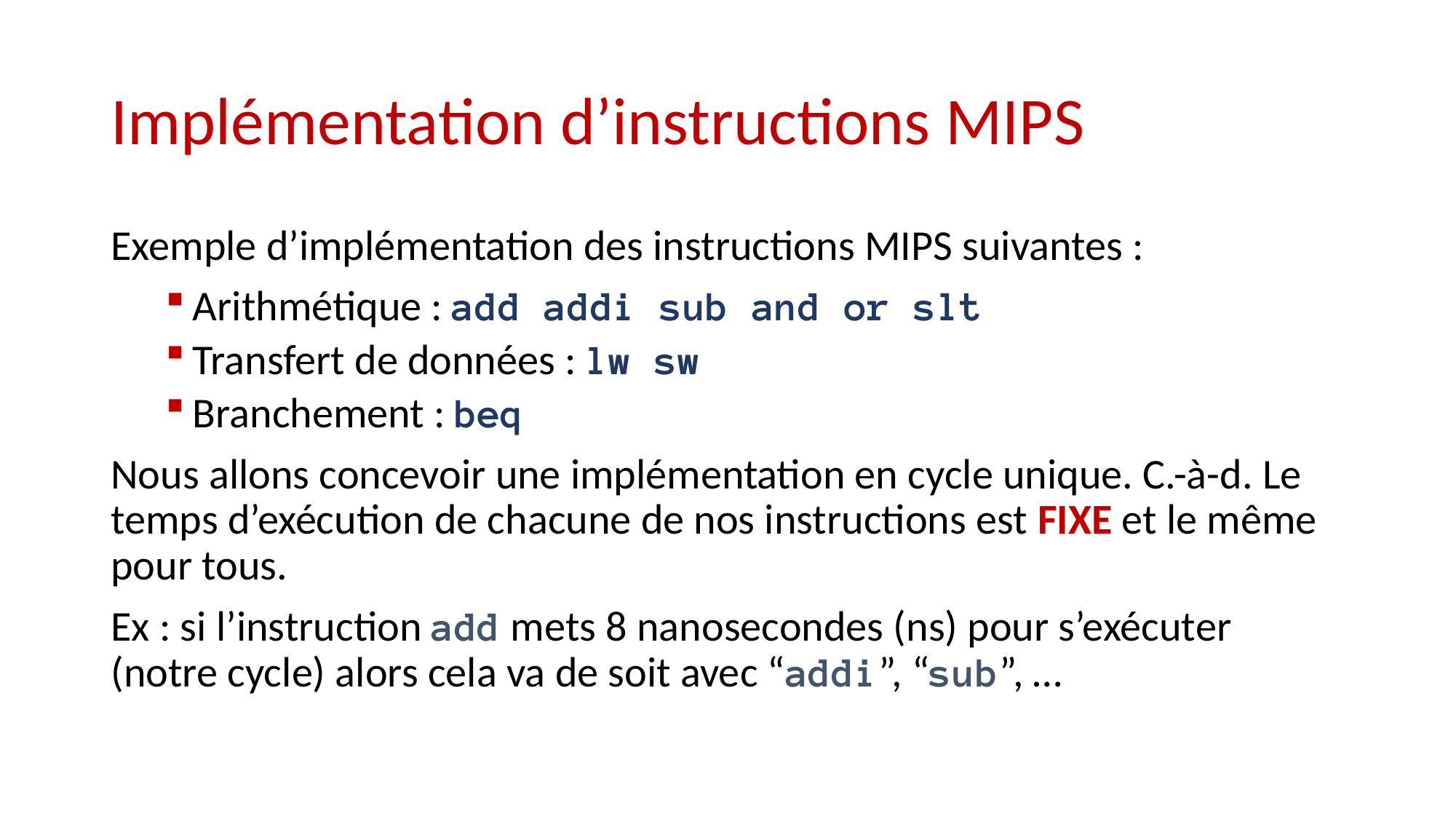

# Implémentation d’instructions MIPS
Exemple d’implémentation des instructions MIPS suivantes :
Arithmétique : add addi sub and or slt
Transfert de données : lw sw
Branchement : beq
Nous allons concevoir une implémentation en cycle unique. C.-à-d. Le temps d’exécution de chacune de nos instructions est FIXE et le même pour tous.
Ex : si l’instruction add mets 8 nanosecondes (ns) pour s’exécuter (notre cycle) alors cela va de soit avec “addi”, “sub”, …